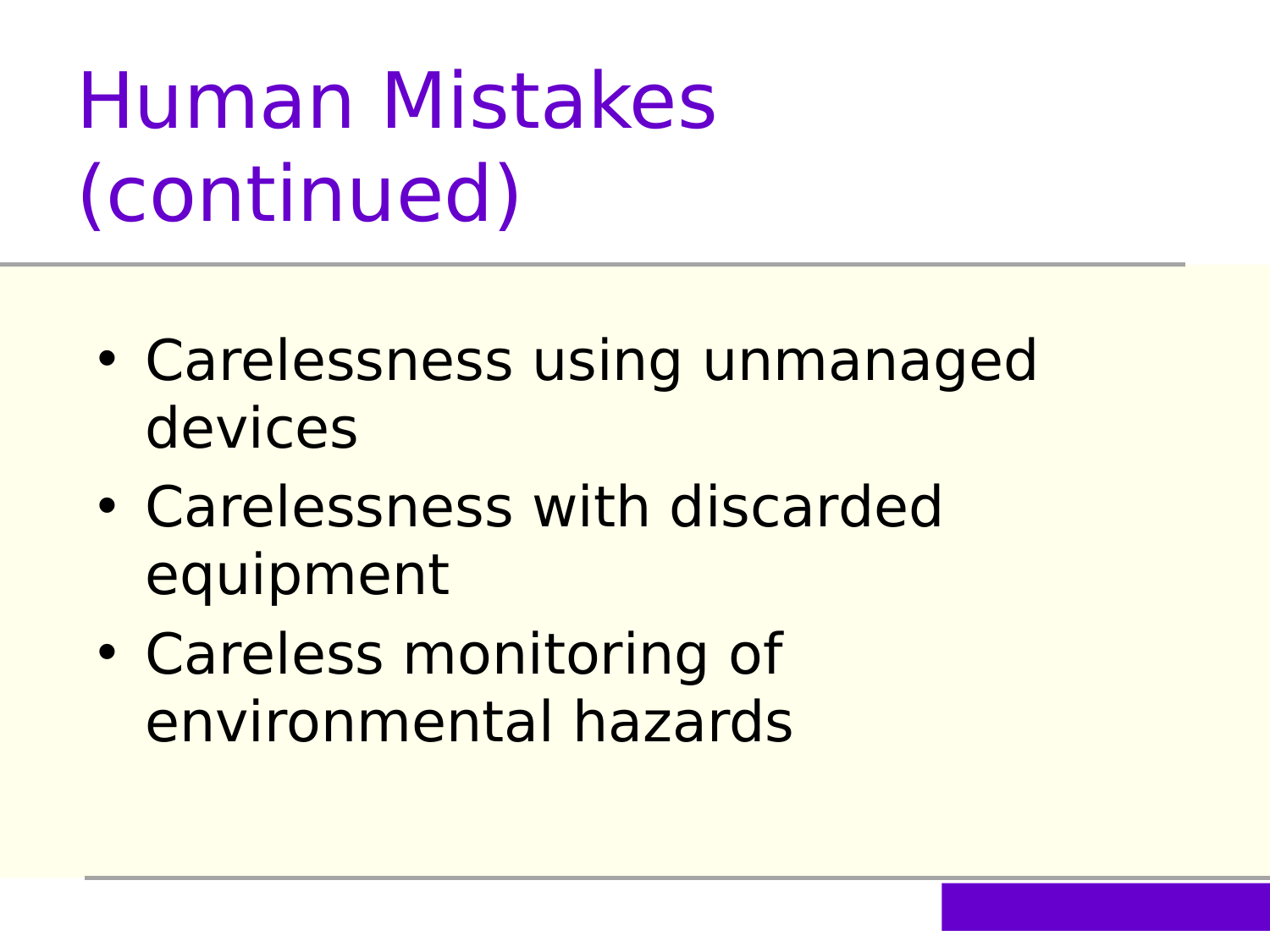

Human Mistakes (continued)
Carelessness using unmanaged devices
Carelessness with discarded equipment
Careless monitoring of environmental hazards